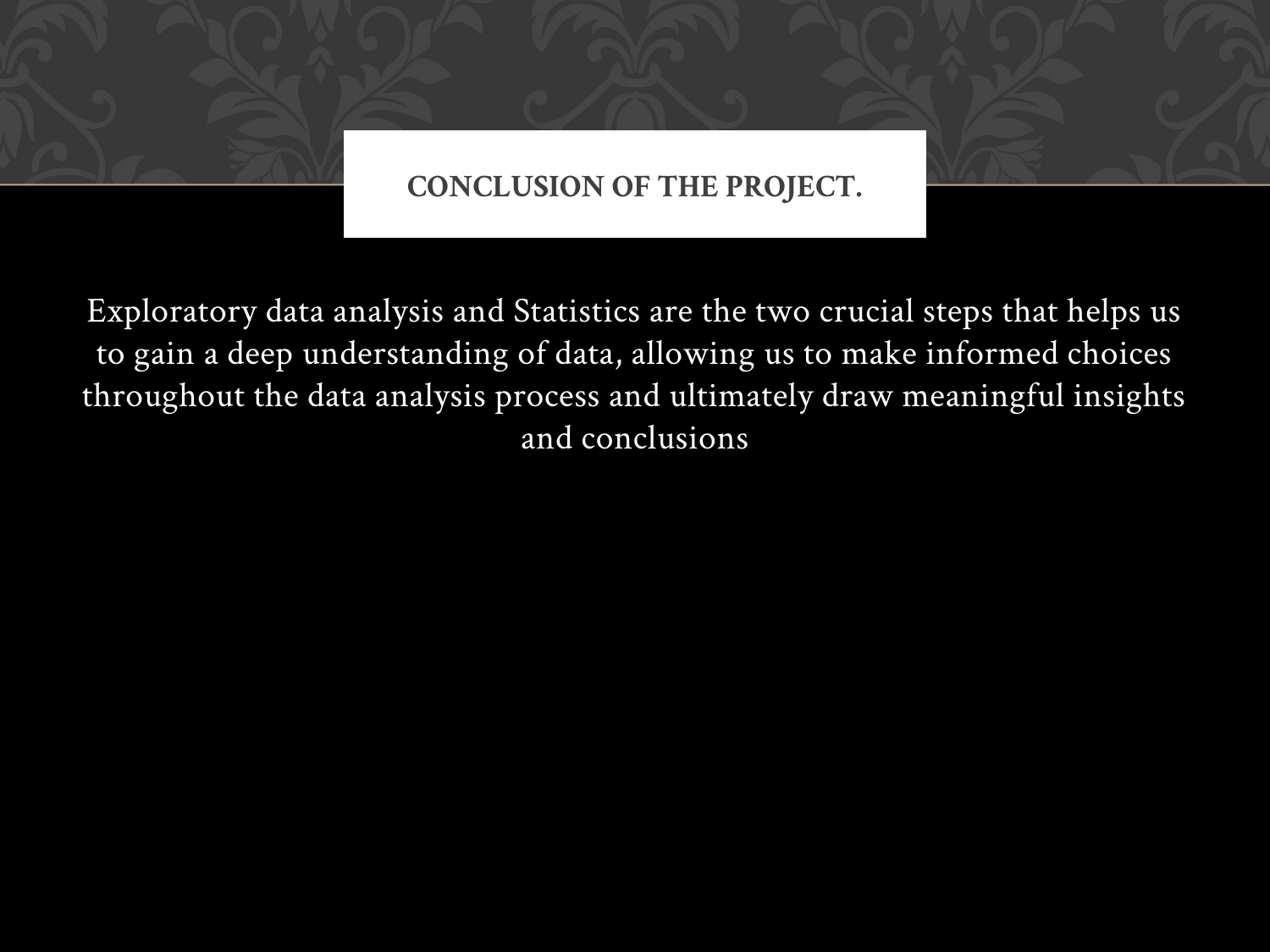

# Conclusion of the project.
Exploratory data analysis and Statistics are the two crucial steps that helps us to gain a deep understanding of data, allowing us to make informed choices throughout the data analysis process and ultimately draw meaningful insights and conclusions